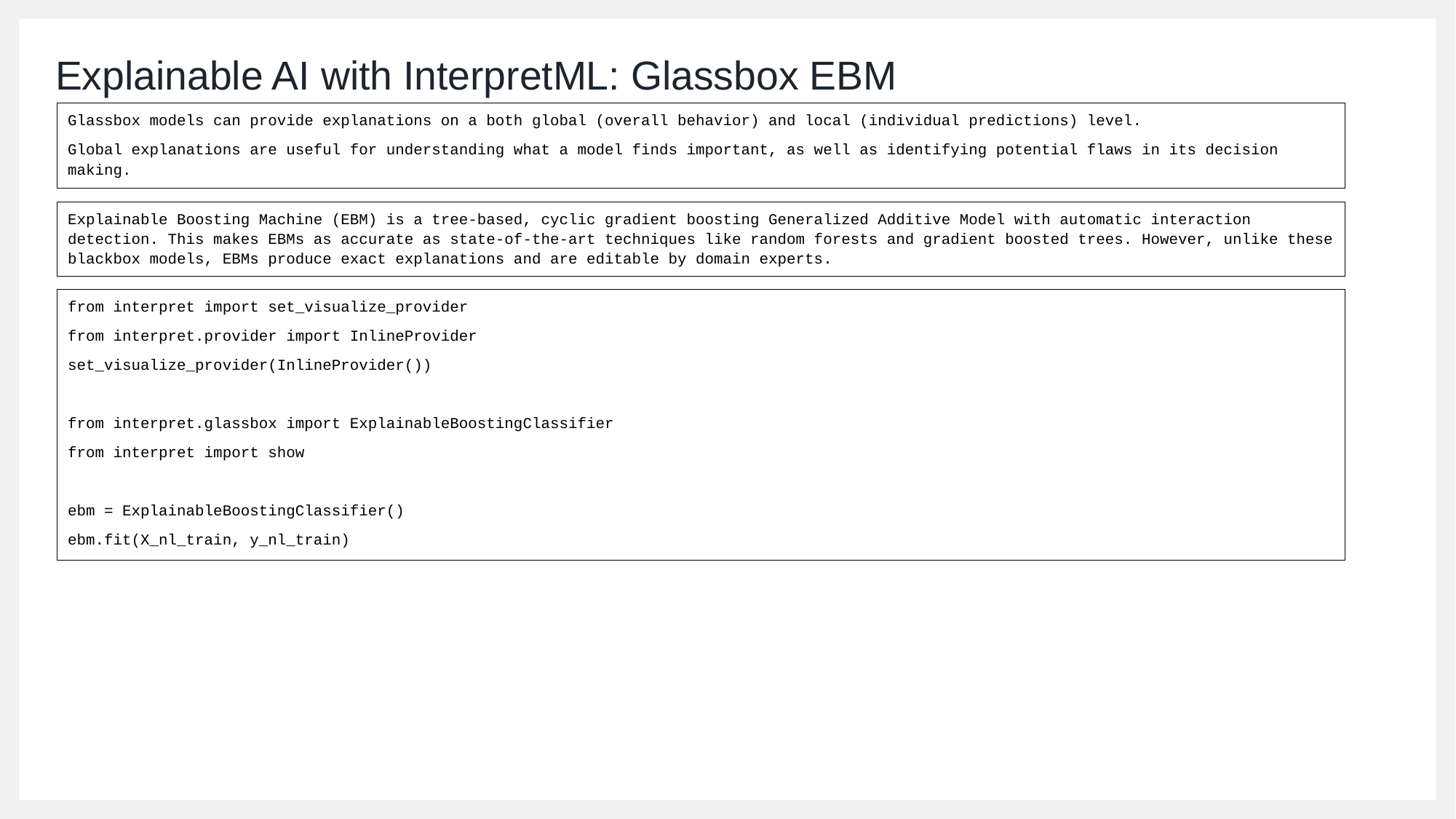

# Explainable AI with InterpretML: Glassbox EBM
Glassbox models can provide explanations on a both global (overall behavior) and local (individual predictions) level.
Global explanations are useful for understanding what a model finds important, as well as identifying potential flaws in its decision making.
Explainable Boosting Machine (EBM) is a tree-based, cyclic gradient boosting Generalized Additive Model with automatic interaction detection. This makes EBMs as accurate as state-of-the-art techniques like random forests and gradient boosted trees. However, unlike these blackbox models, EBMs produce exact explanations and are editable by domain experts.
from interpret import set_visualize_provider
from interpret.provider import InlineProvider
set_visualize_provider(InlineProvider())

from interpret.glassbox import ExplainableBoostingClassifier
from interpret import show

ebm = ExplainableBoostingClassifier()
ebm.fit(X_nl_train, y_nl_train)